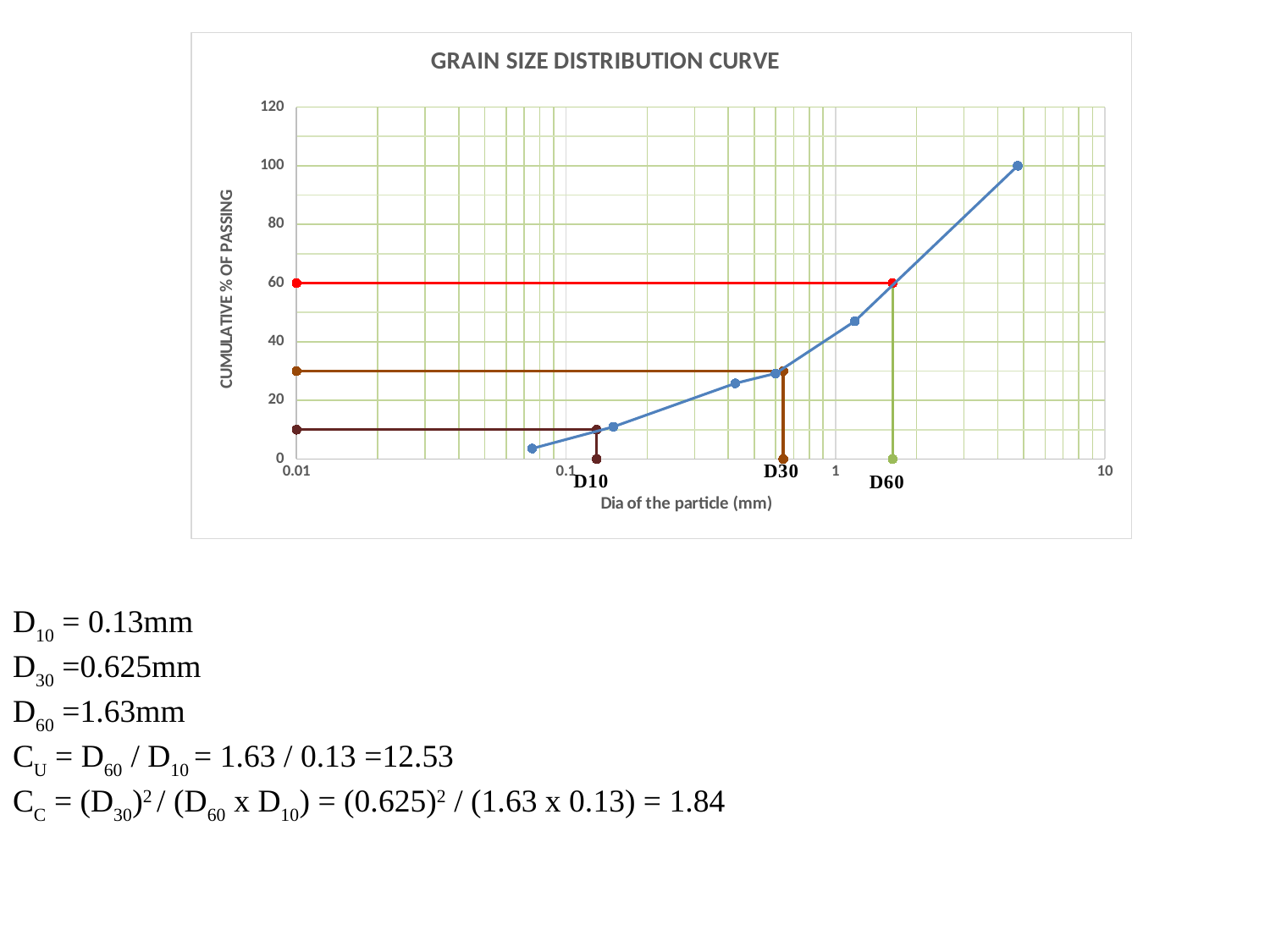

### Chart: GRAIN SIZE DISTRIBUTION CURVE

| Category |  |  |  |  |  |  |  |
|---|---|---|---|---|---|---|---|
D10 = 0.13mm
D30 =0.625mm
D60 =1.63mm
CU = D60 / D10 = 1.63 / 0.13 =12.53
CC = (D30)2 / (D60 x D10) = (0.625)2 / (1.63 x 0.13) = 1.84